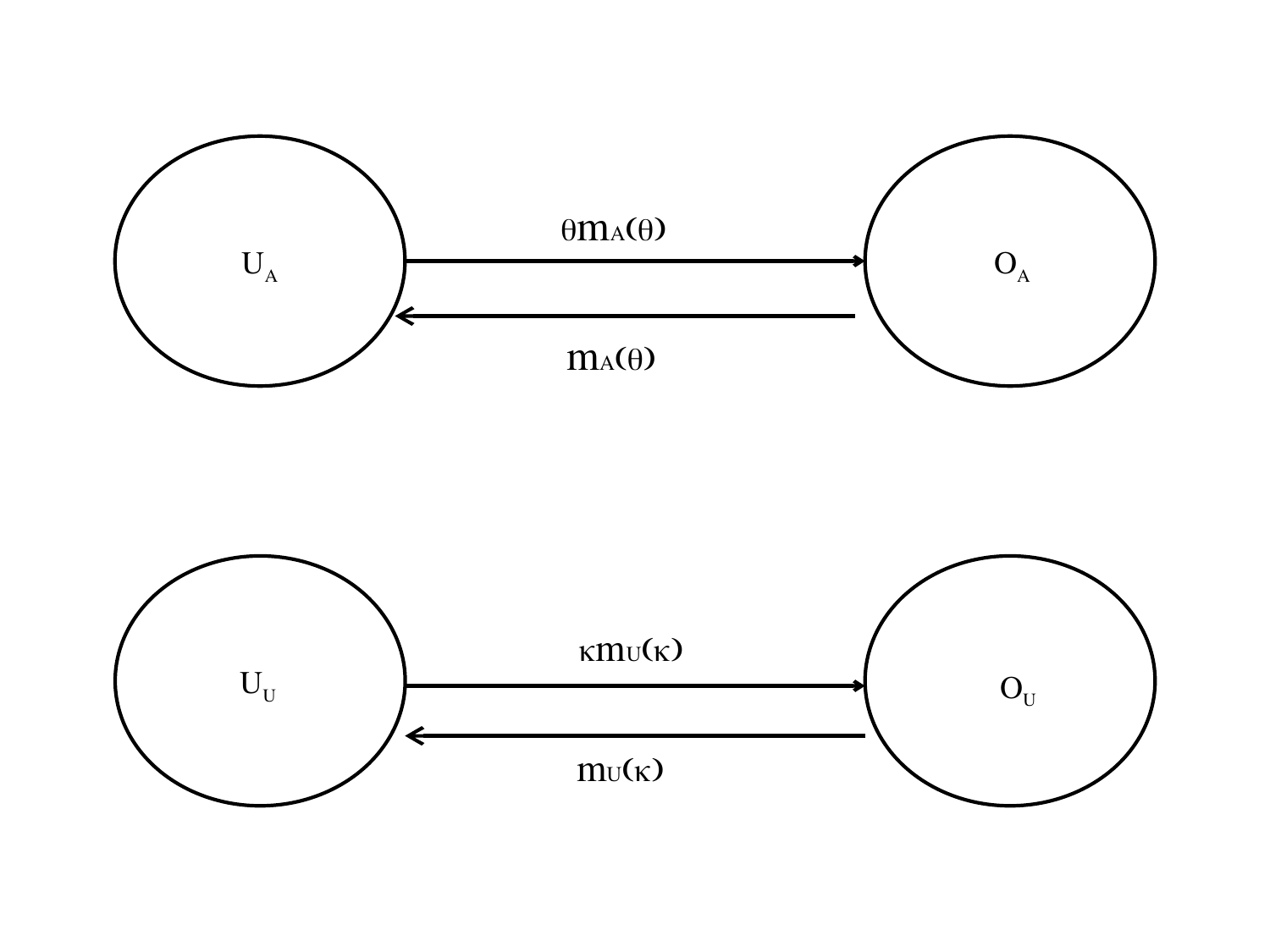

θmA(θ)
UA
OA
mA(θ)

κmU(κ)
UU
OU
mU(κ)